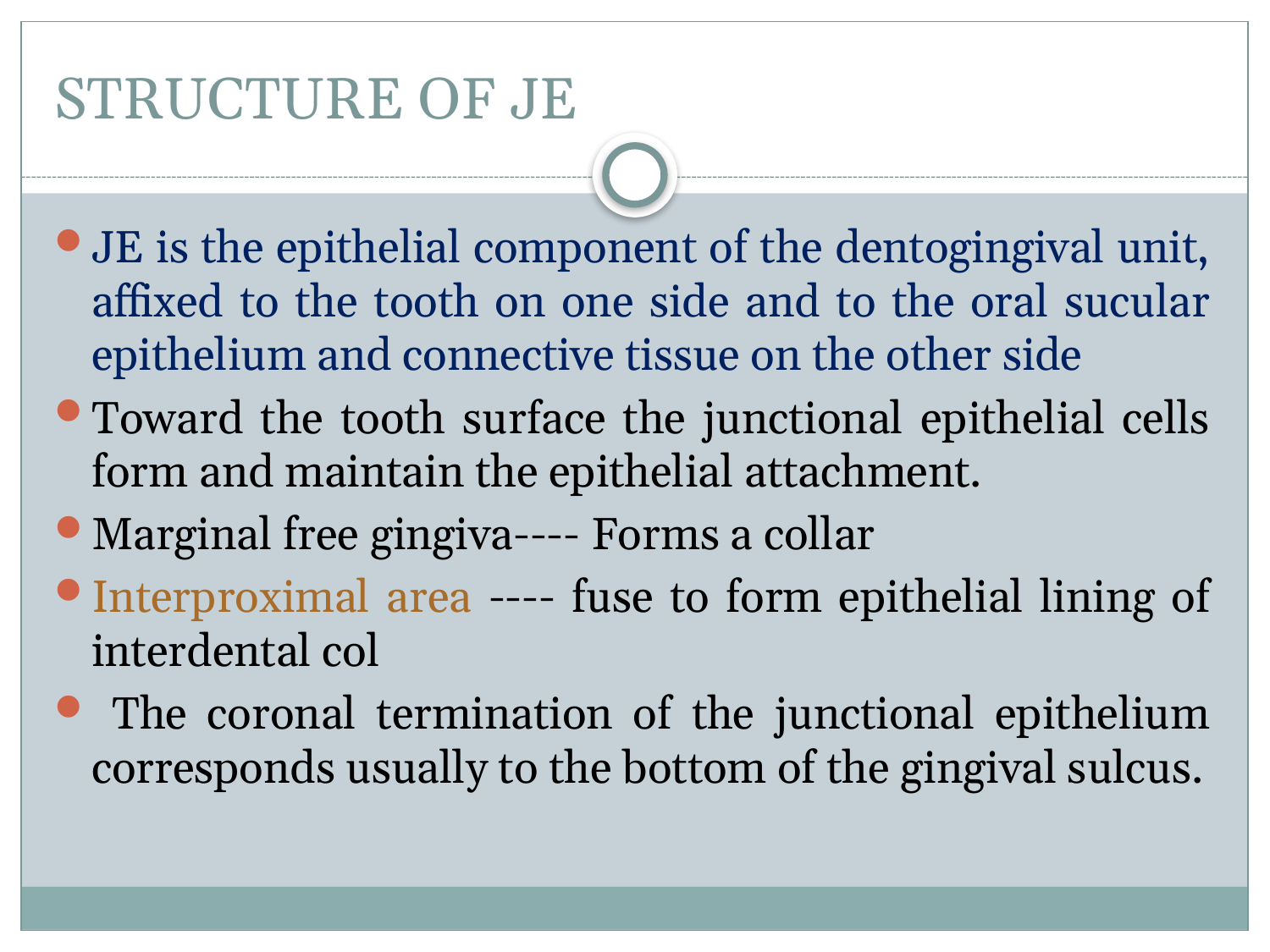

# STRUCTURE OF JE
JE is the epithelial component of the dentogingival unit, affixed to the tooth on one side and to the oral sucular epithelium and connective tissue on the other side
Toward the tooth surface the junctional epithelial cells form and maintain the epithelial attachment.
Marginal free gingiva---- Forms a collar
Interproximal area ---- fuse to form epithelial lining of interdental col
 The coronal termination of the junctional epithelium corresponds usually to the bottom of the gingival sulcus.